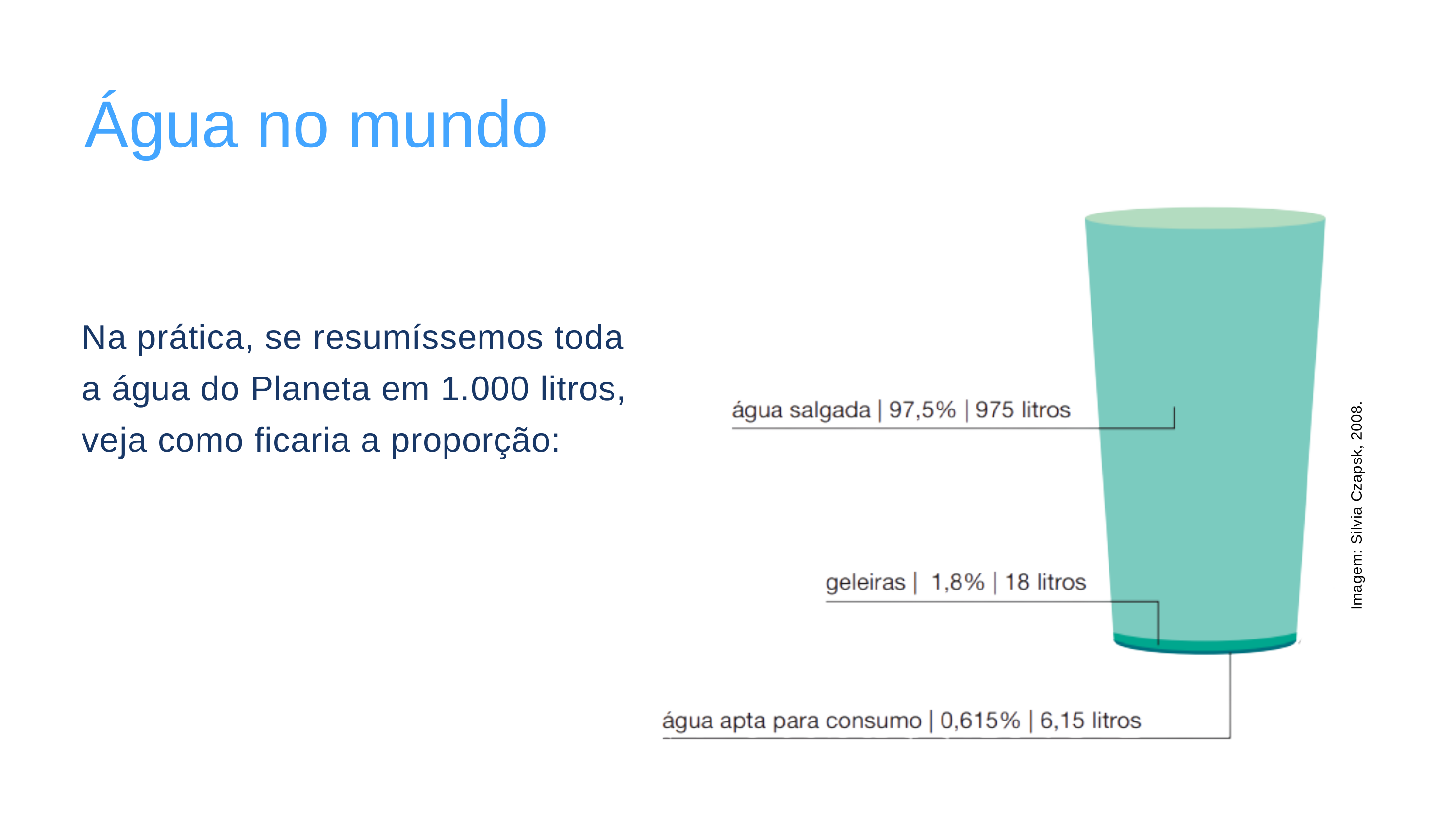

Água no mundo

Na prática, se resumíssemos toda a água do Planeta em 1.000 litros, veja como ficaria a proporção:
Imagem: Silvia Czapsk, 2008.